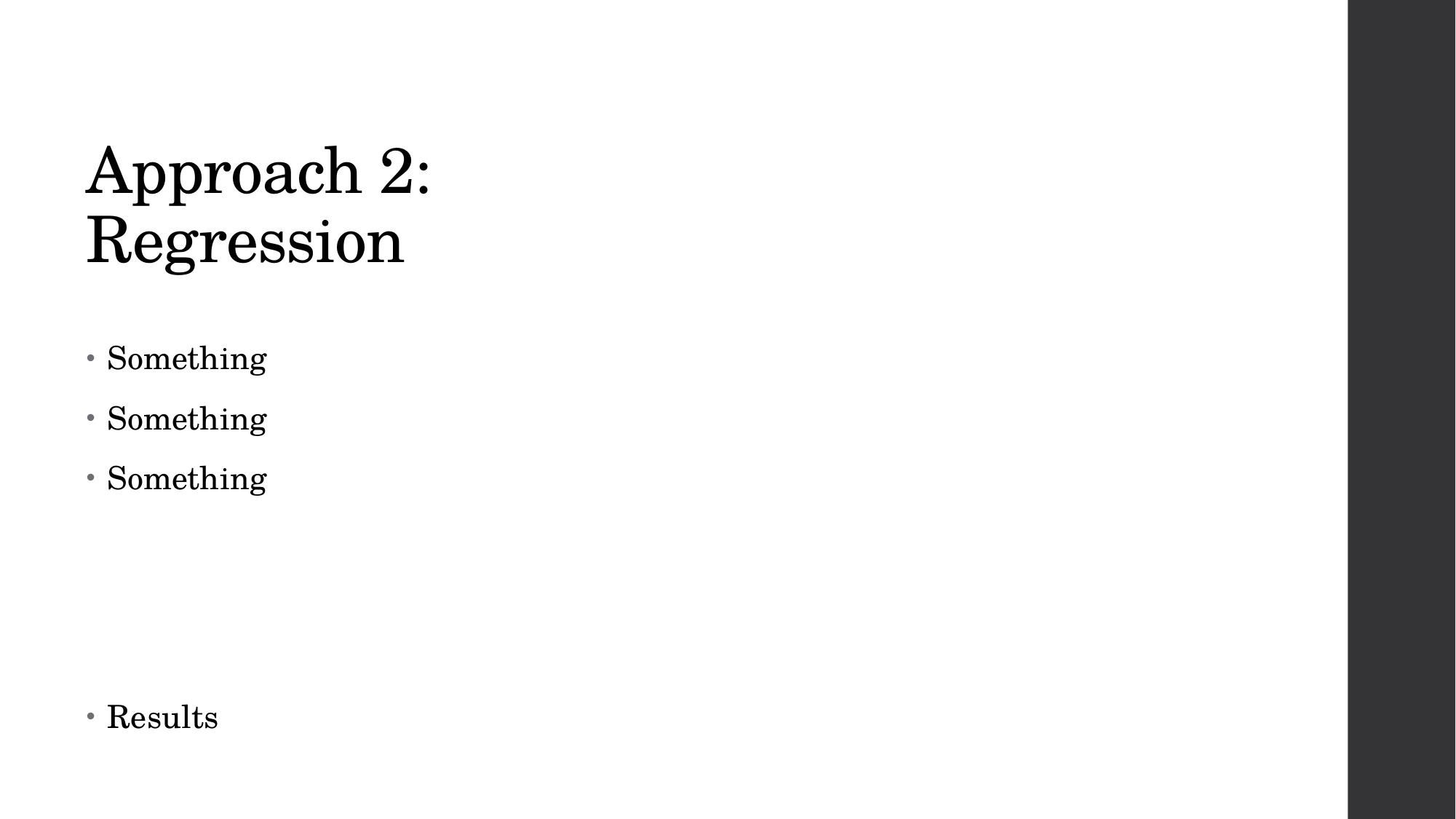

# Approach 2: Regression
Something
Something
Something

Results